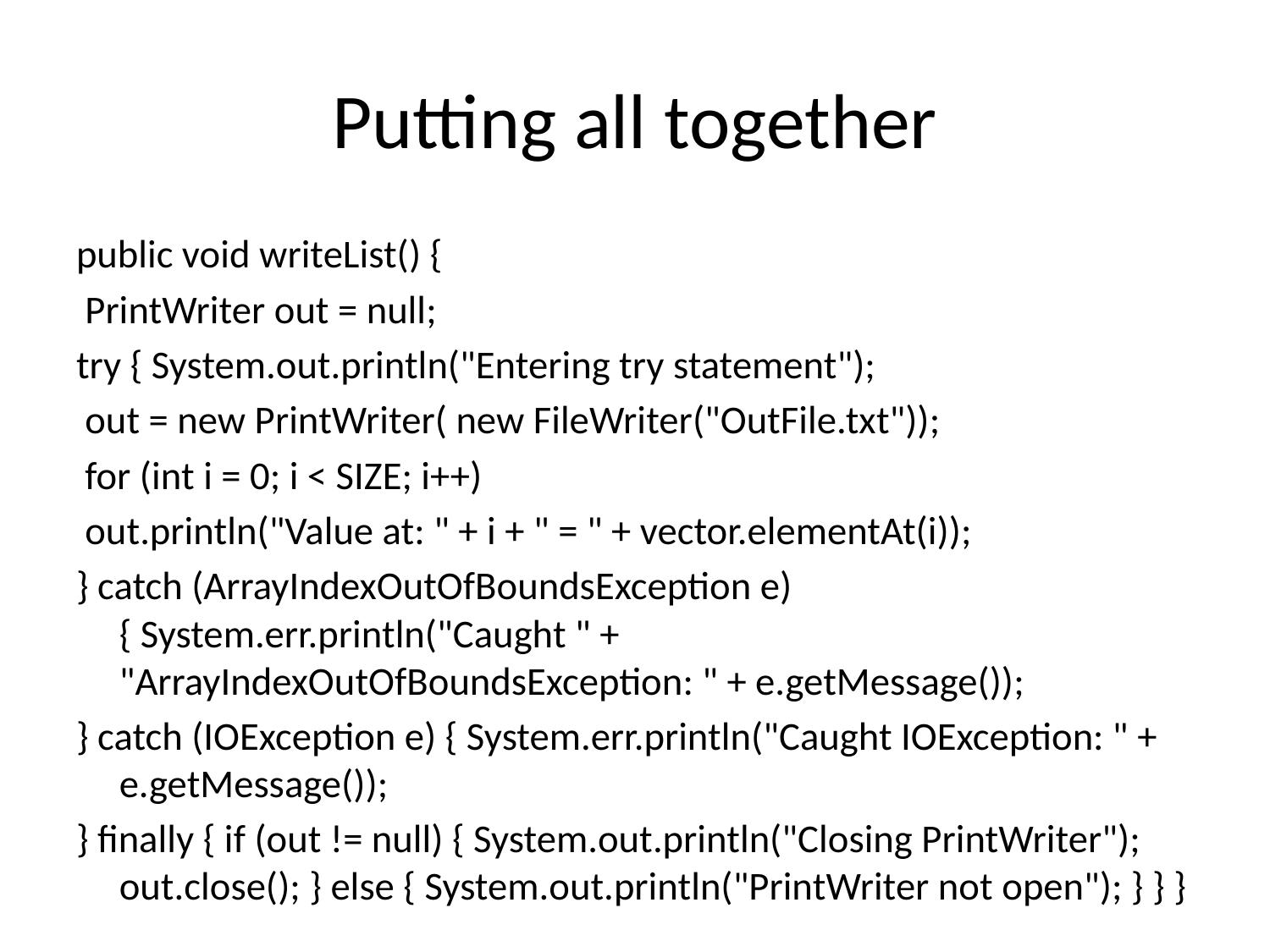

# Putting all together
public void writeList() {
 PrintWriter out = null;
try { System.out.println("Entering try statement");
 out = new PrintWriter( new FileWriter("OutFile.txt"));
 for (int i = 0; i < SIZE; i++)
 out.println("Value at: " + i + " = " + vector.elementAt(i));
} catch (ArrayIndexOutOfBoundsException e) { System.err.println("Caught " + "ArrayIndexOutOfBoundsException: " + e.getMessage());
} catch (IOException e) { System.err.println("Caught IOException: " + e.getMessage());
} finally { if (out != null) { System.out.println("Closing PrintWriter"); out.close(); } else { System.out.println("PrintWriter not open"); } } }